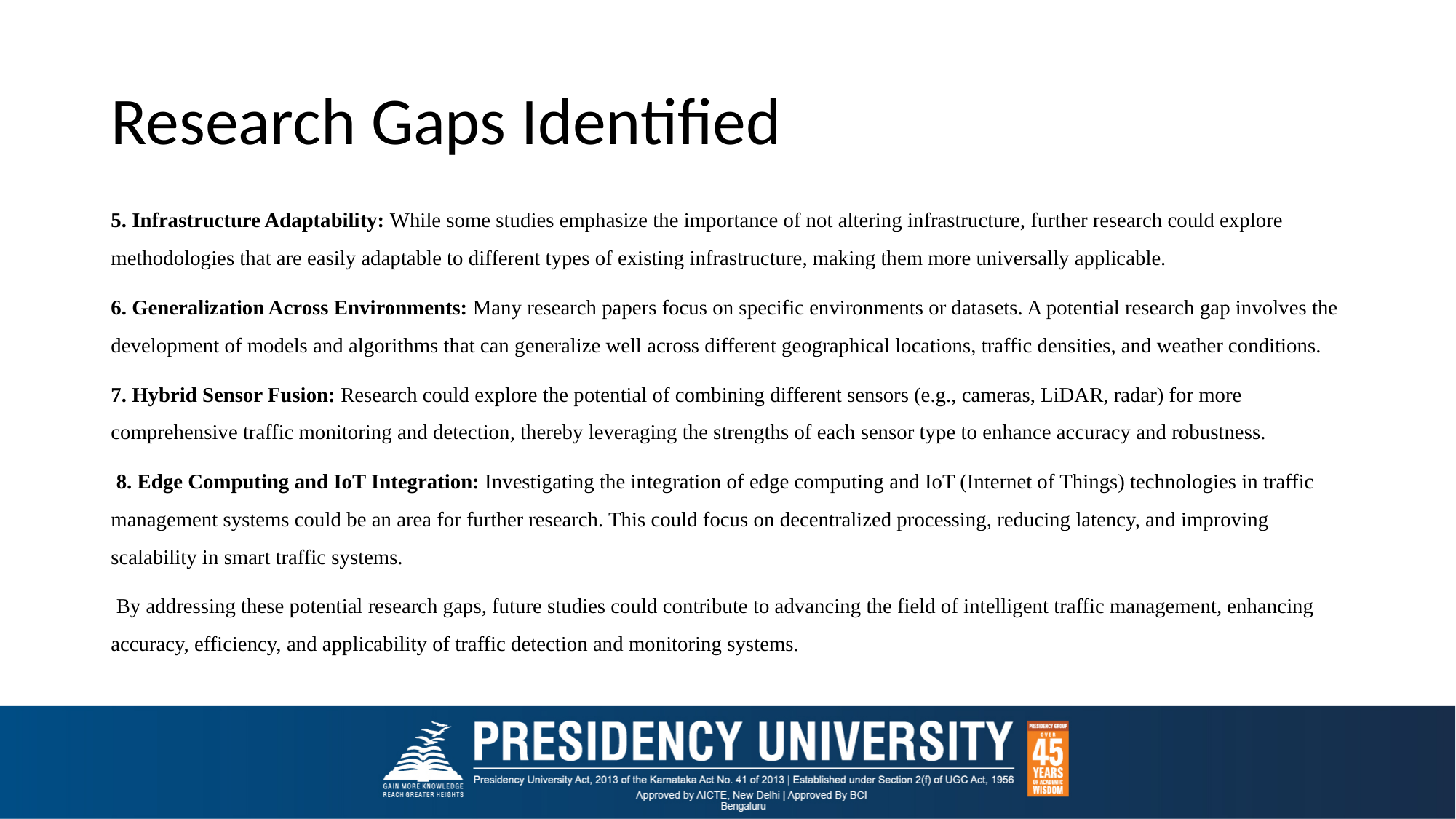

# Research Gaps Identified
5. Infrastructure Adaptability: While some studies emphasize the importance of not altering infrastructure, further research could explore methodologies that are easily adaptable to different types of existing infrastructure, making them more universally applicable.
6. Generalization Across Environments: Many research papers focus on specific environments or datasets. A potential research gap involves the development of models and algorithms that can generalize well across different geographical locations, traffic densities, and weather conditions.
7. Hybrid Sensor Fusion: Research could explore the potential of combining different sensors (e.g., cameras, LiDAR, radar) for more comprehensive traffic monitoring and detection, thereby leveraging the strengths of each sensor type to enhance accuracy and robustness.
 8. Edge Computing and IoT Integration: Investigating the integration of edge computing and IoT (Internet of Things) technologies in traffic management systems could be an area for further research. This could focus on decentralized processing, reducing latency, and improving scalability in smart traffic systems.
 By addressing these potential research gaps, future studies could contribute to advancing the field of intelligent traffic management, enhancing accuracy, efficiency, and applicability of traffic detection and monitoring systems.